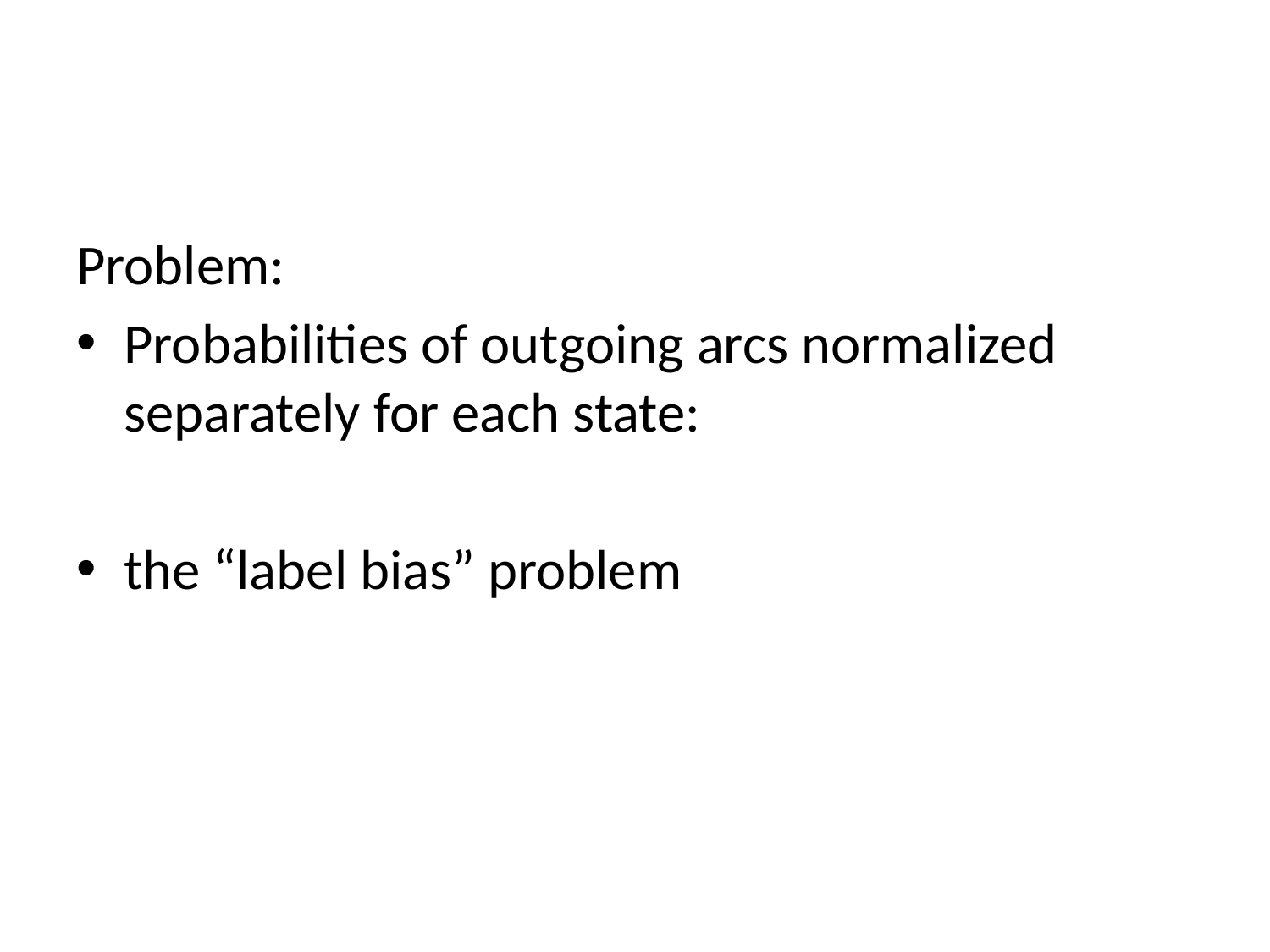

#
Problem:
Probabilities of outgoing arcs normalized separately for each state:

the “label bias” problem